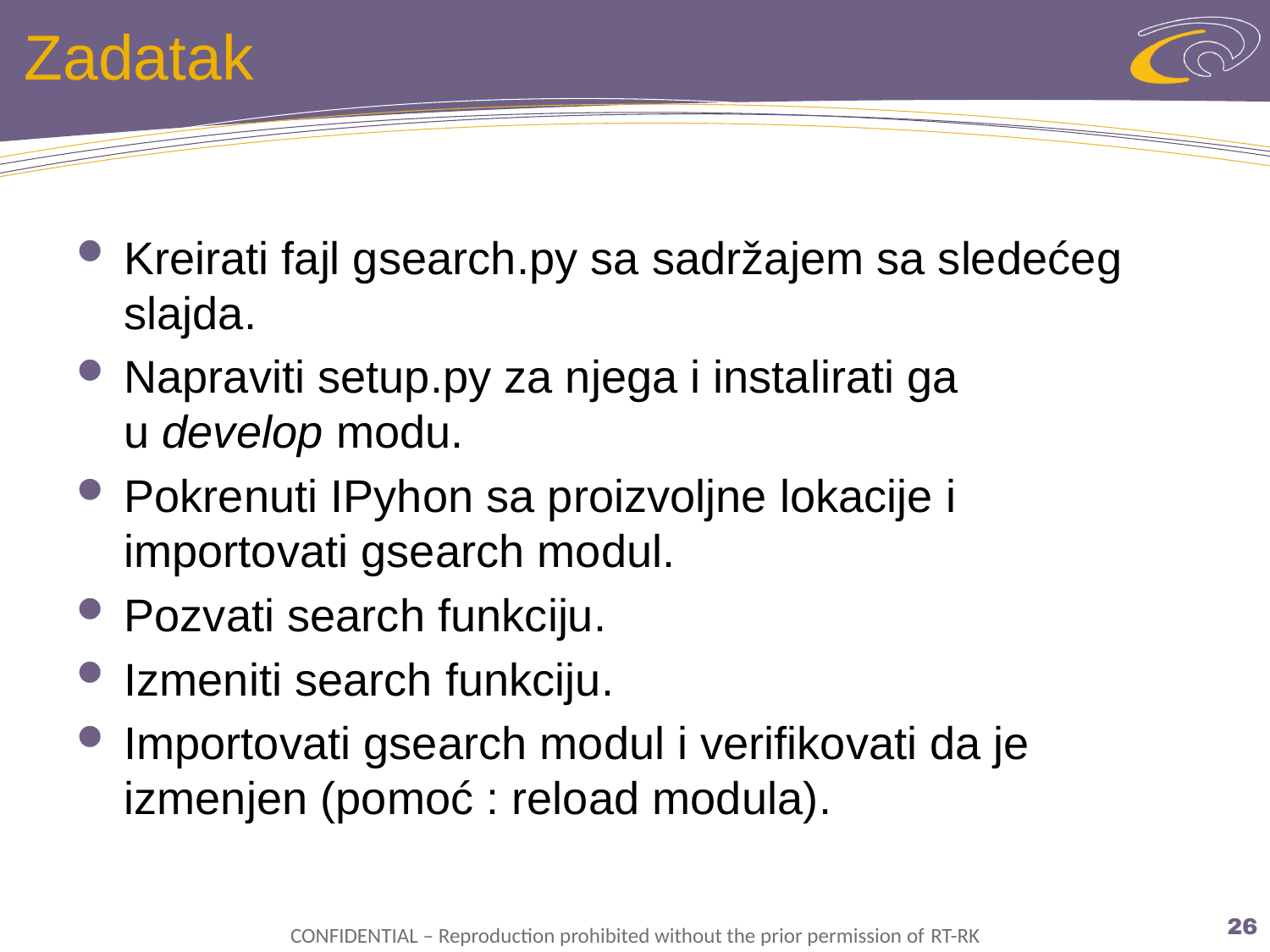

# Zadatak
Kreirati fajl gsearch.py sa sadržajem sa sledećeg slajda.
Napraviti setup.py za njega i instalirati ga u develop modu.
Pokrenuti IPyhon sa proizvoljne lokacije i importovati gsearch modul.
Pozvati search funkciju.
Izmeniti search funkciju.
Importovati gsearch modul i verifikovati da je izmenjen (pomoć : reload modula).